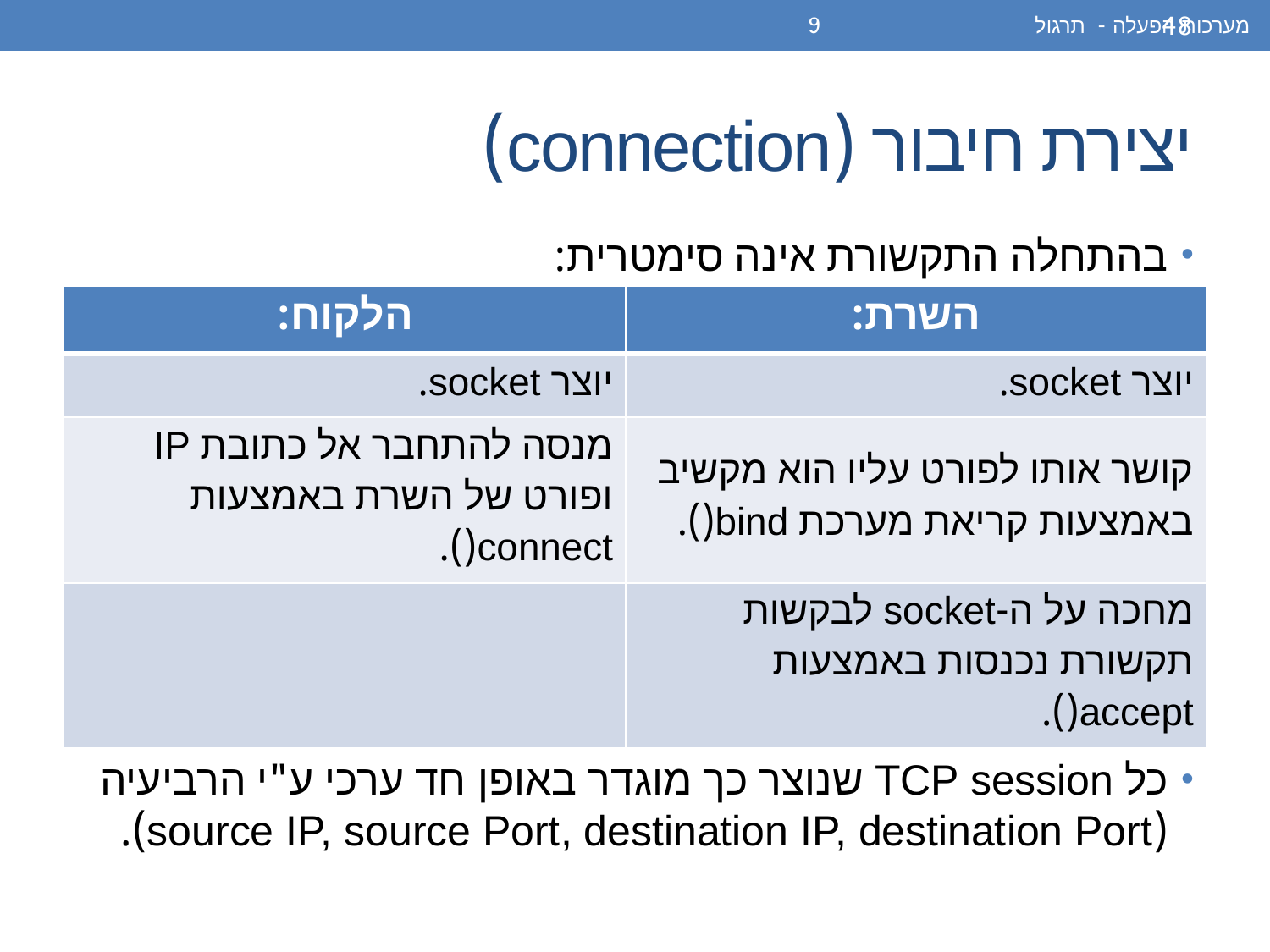

מערכות הפעלה - תרגול 9
48

# יצירת חיבור (connection)
בהתחלה התקשורת אינה סימטרית:

לאחר שהחיבור מבוסס, התקשורת היא סימטרית:
שני הצדדים יכולים לשלוח הודעות אחד לשני דרך ה-socket.
כל TCP session שנוצר כך מוגדר באופן חד ערכי ע"י הרביעיה (source IP, source Port, destination IP, destination Port).
| הלקוח: | השרת: |
| --- | --- |
| יוצר socket. | יוצר socket. |
| מנסה להתחבר אל כתובת IP ופורט של השרת באמצעות connect(). | קושר אותו לפורט עליו הוא מקשיב באמצעות קריאת מערכת bind(). |
|  | מחכה על ה-socket לבקשות תקשורת נכנסות באמצעות accept(). |